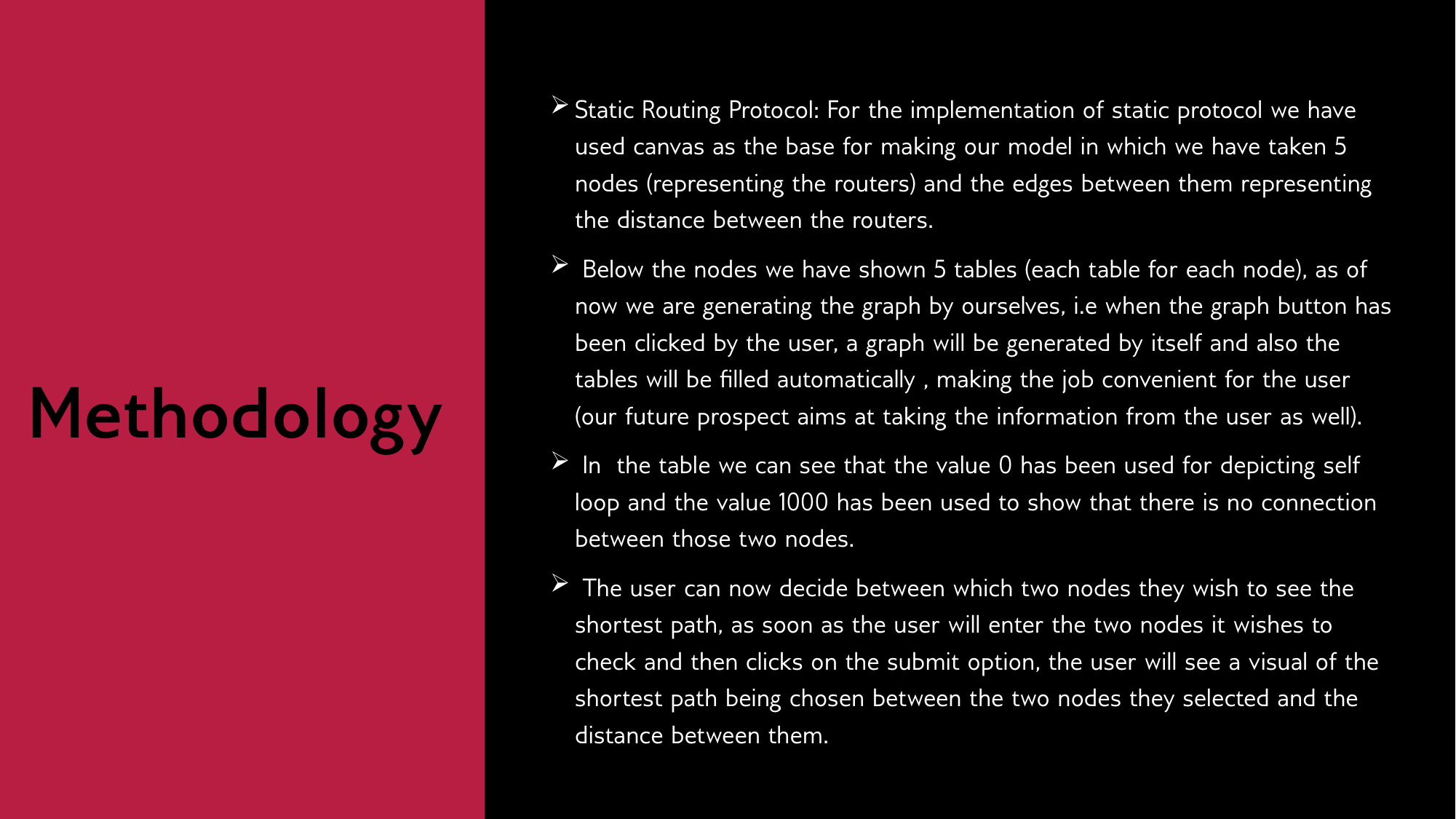

Static Routing Protocol: For the implementation of static protocol we have used canvas as the base for making our model in which we have taken 5 nodes (representing the routers) and the edges between them representing the distance between the routers.
 Below the nodes we have shown 5 tables (each table for each node), as of now we are generating the graph by ourselves, i.e when the graph button has been clicked by the user, a graph will be generated by itself and also the tables will be filled automatically , making the job convenient for the user (our future prospect aims at taking the information from the user as well).
 In  the table we can see that the value 0 has been used for depicting self loop and the value 1000 has been used to show that there is no connection between those two nodes.
 The user can now decide between which two nodes they wish to see the shortest path, as soon as the user will enter the two nodes it wishes to check and then clicks on the submit option, the user will see a visual of the shortest path being chosen between the two nodes they selected and the distance between them.

Methodology